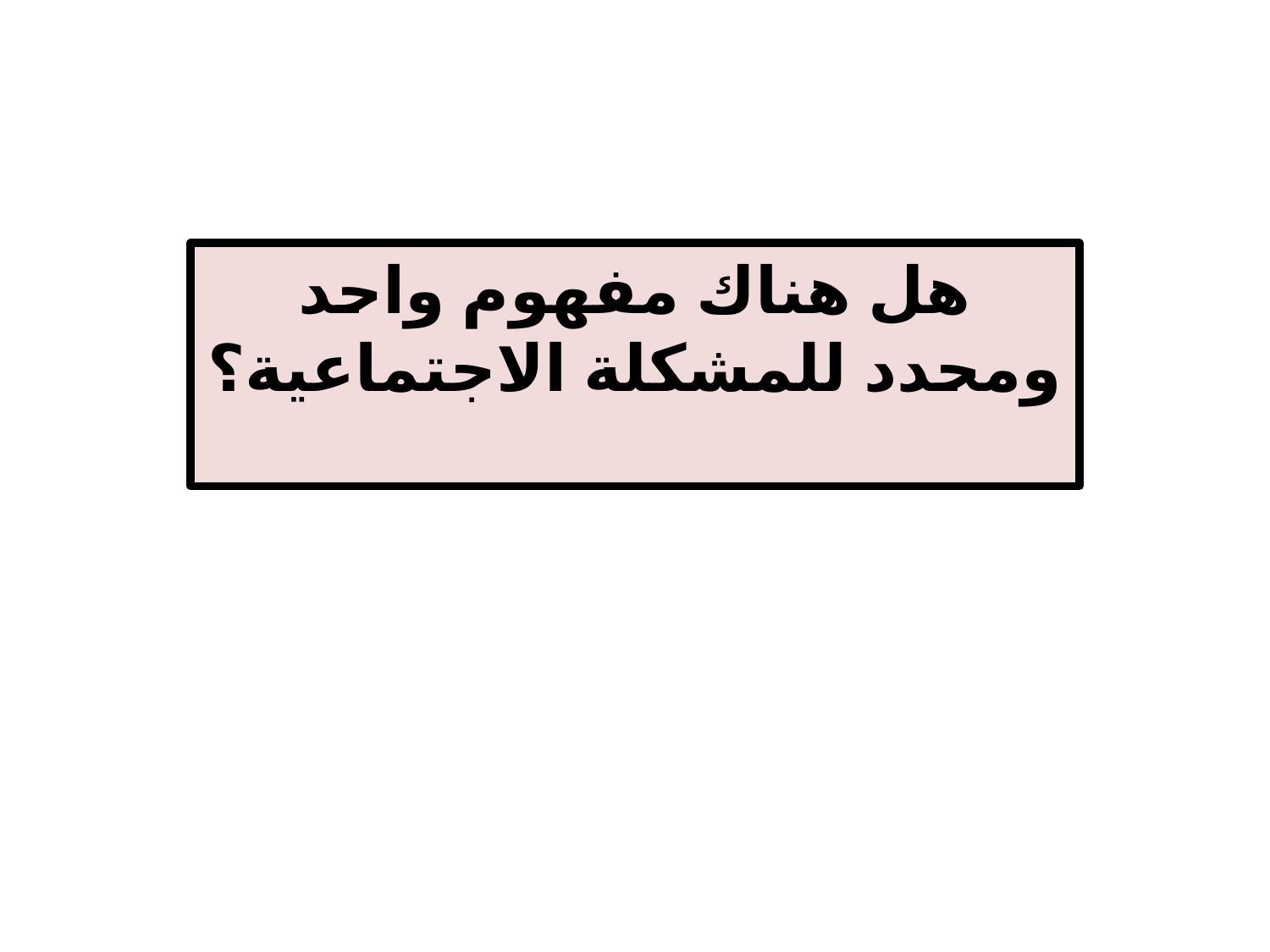

هل هناك مفهوم واحد ومحدد للمشكلة الاجتماعية؟